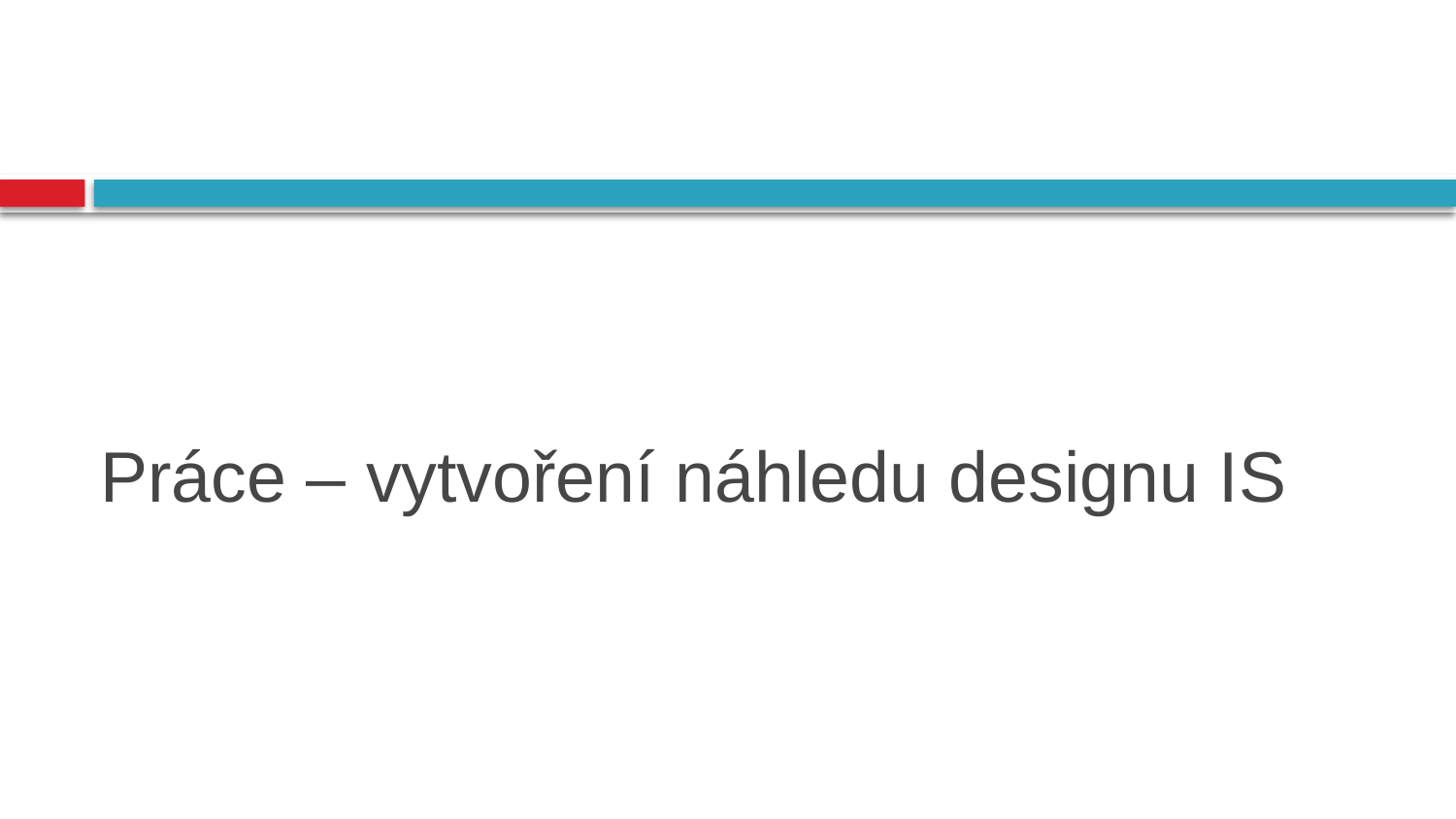

# Práce – vytvoření náhledu designu IS